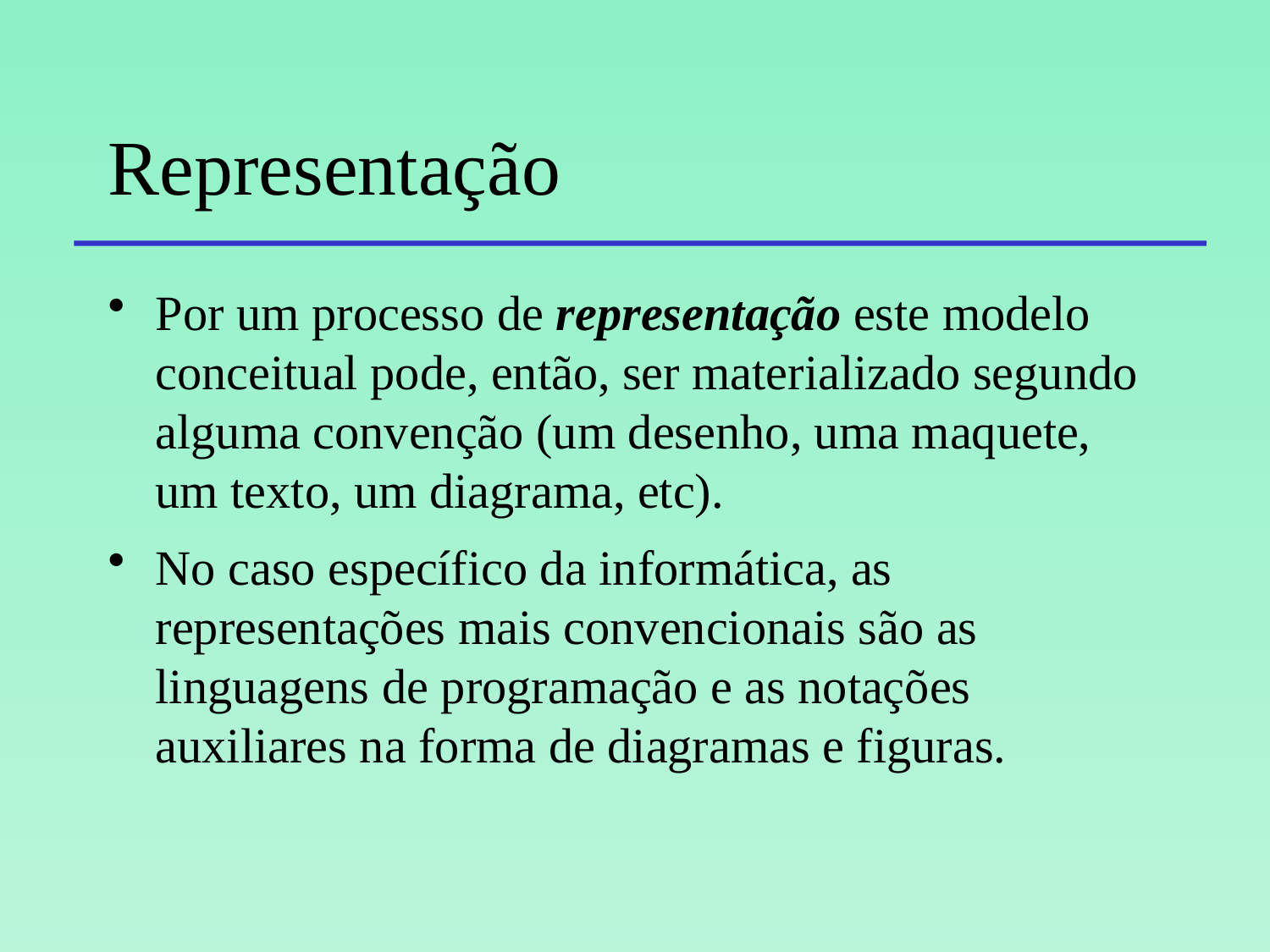

# Representação

Por um processo de representação este modelo conceitual pode, então, ser materializado segundo alguma convenção (um desenho, uma maquete, um texto, um diagrama, etc).
No caso específico da informática, as representações mais convencionais são as linguagens de programação e as notações auxiliares na forma de diagramas e figuras.